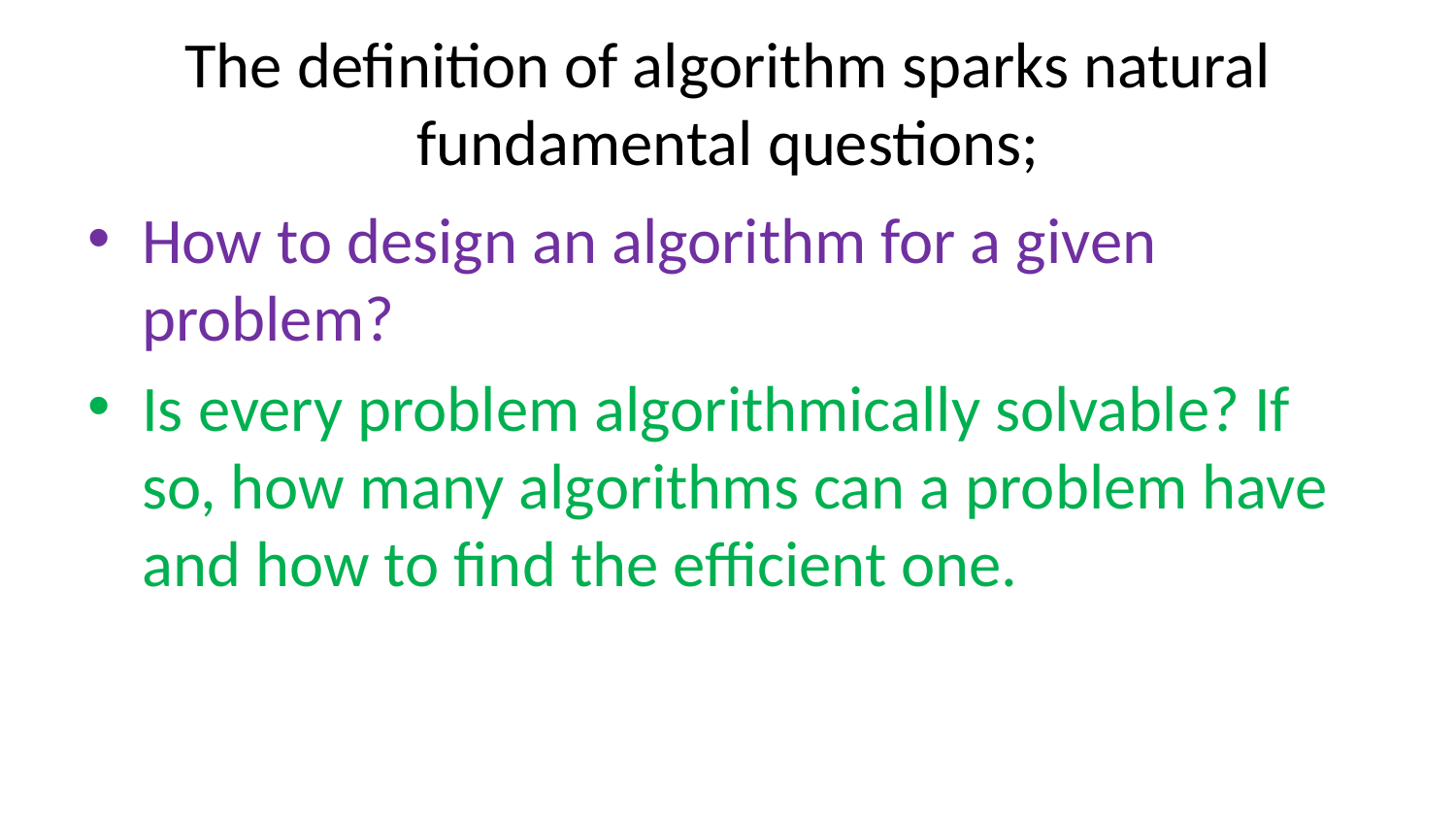

# The definition of algorithm sparks natural fundamental questions;
How to design an algorithm for a given problem?
Is every problem algorithmically solvable? If so, how many algorithms can a problem have and how to find the efficient one.